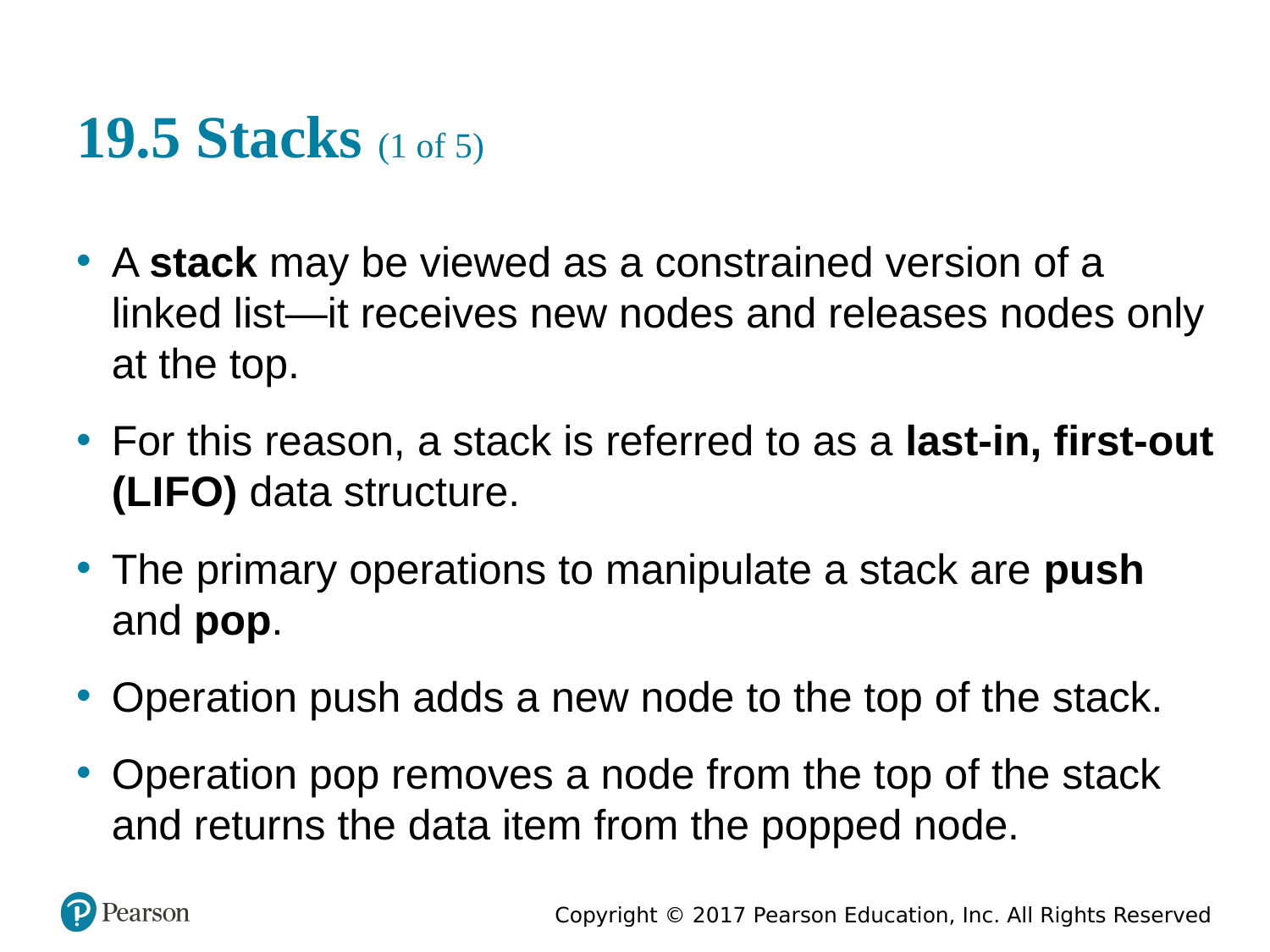

# 19.5 Stacks (1 of 5)
A stack may be viewed as a constrained version of a linked list—it receives new nodes and releases nodes only at the top.
For this reason, a stack is referred to as a last-in, first-out (L I F O) data structure.
The primary operations to manipulate a stack are push and pop.
Operation push adds a new node to the top of the stack.
Operation pop removes a node from the top of the stack and returns the data item from the popped node.